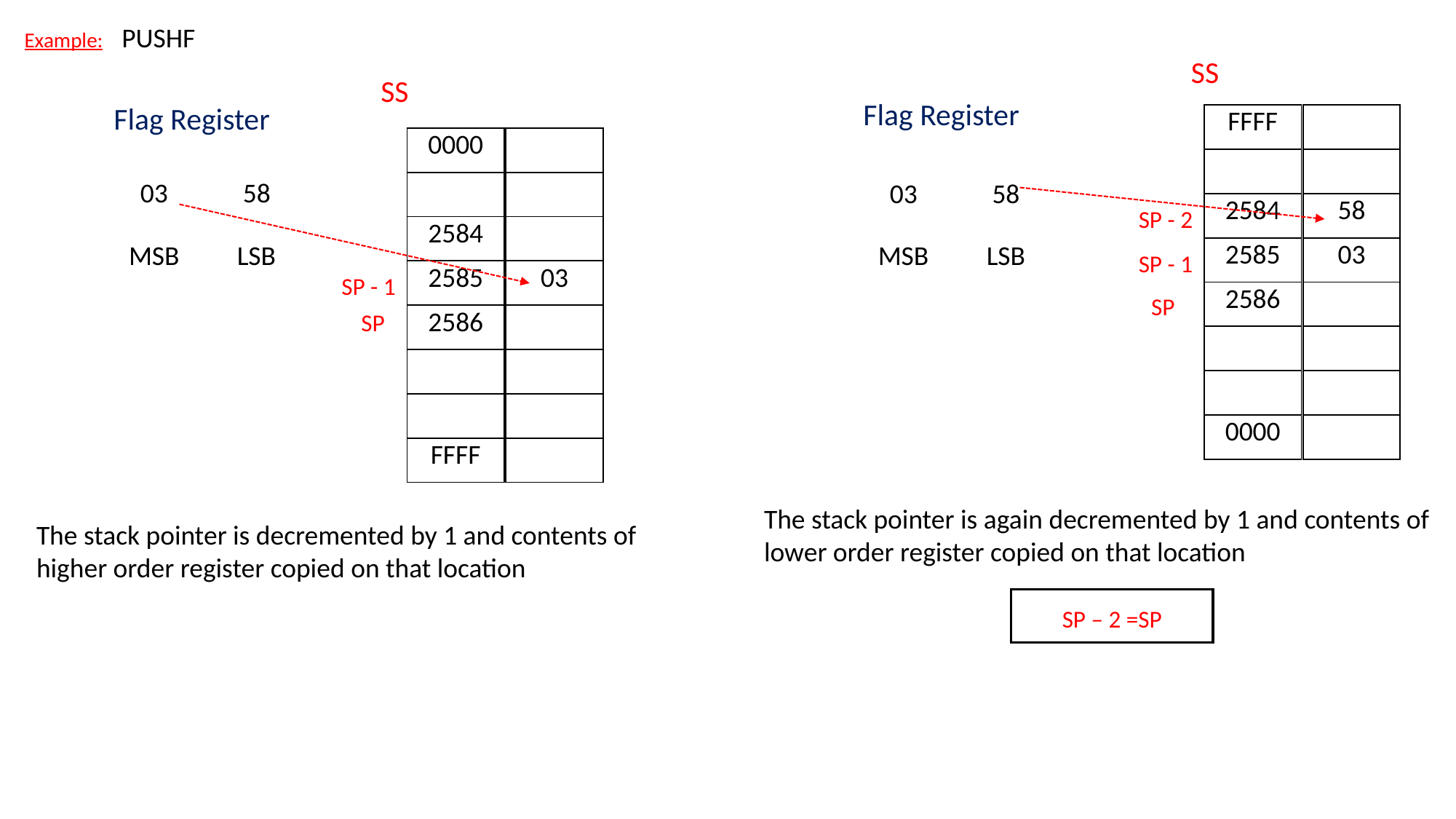

Example:    PUSHF

SS

SS

Flag Register

Flag Register

| FFFF |
| --- |
|  |
| 2584 |
| 2585 |
| 2586 |
|  |
|  |
| 0000 |
|  |
| --- |
|  |
| 58 |
| 03 |
|  |
|  |
|  |
|  |
| 0000 |
| --- |
|  |
| 2584 |
| 2585 |
| 2586 |
|  |
|  |
| FFFF |
|  |
| --- |
|  |
|  |
| 03 |
|  |
|  |
|  |
|  |
| 03 | 58 |
| --- | --- |
| 03 | 58 |
| --- | --- |
SP - 2
| MSB | LSB |
| --- | --- |
| MSB | LSB |
| --- | --- |
SP - 1
SP - 1
SP
SP
The stack pointer is again decremented by 1 and contents of lower order register copied on that location

The stack pointer is decremented by 1 and contents of higher order register copied on that location

SP – 2 =SP